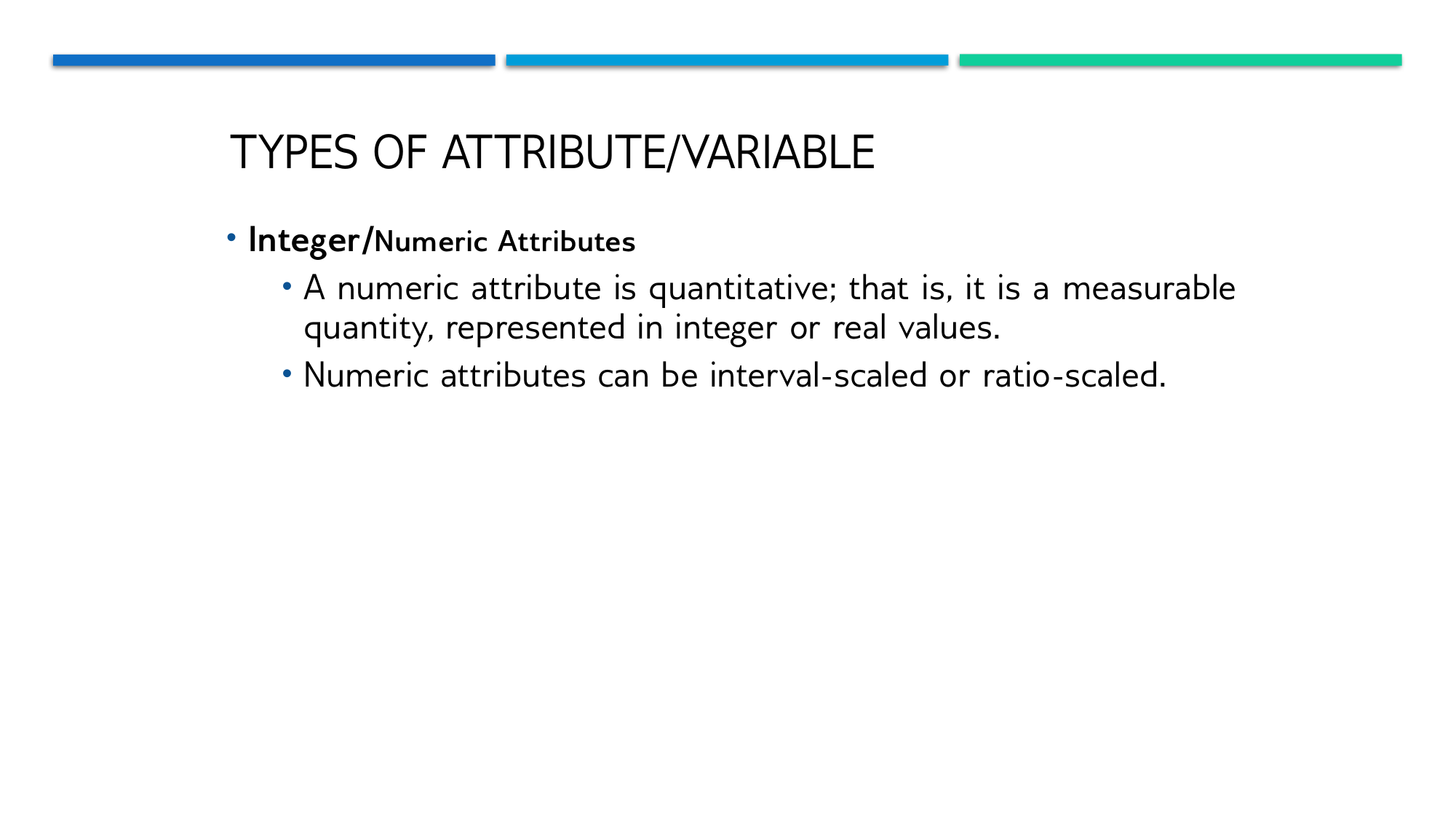

Types of Attribute/Variable
Integer/Numeric Attributes
A numeric attribute is quantitative; that is, it is a measurable quantity, represented in integer or real values.
Numeric attributes can be interval-scaled or ratio-scaled.